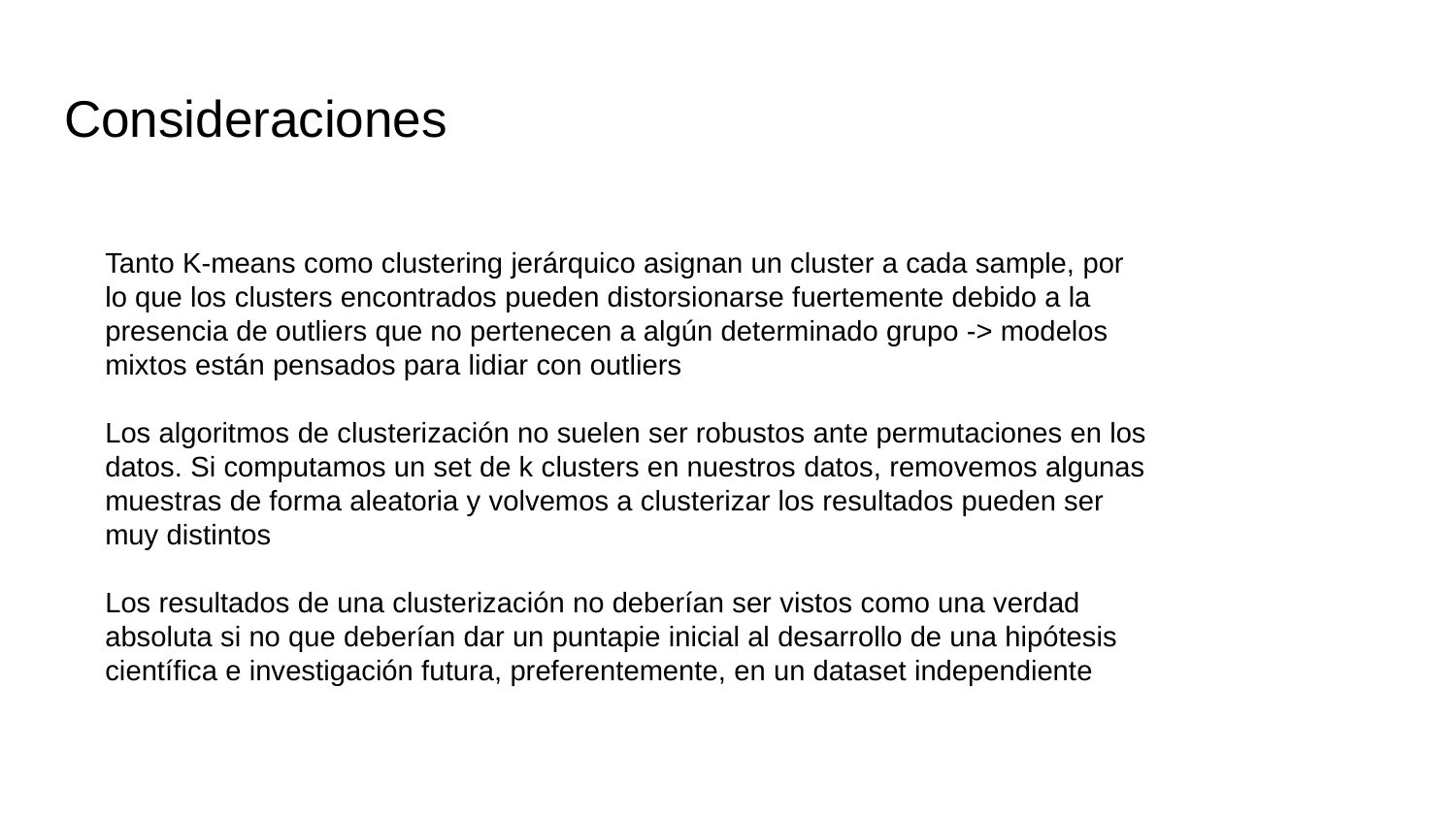

# Consideraciones
Tanto K-means como clustering jerárquico asignan un cluster a cada sample, por lo que los clusters encontrados pueden distorsionarse fuertemente debido a la presencia de outliers que no pertenecen a algún determinado grupo -> modelos mixtos están pensados para lidiar con outliers

Los algoritmos de clusterización no suelen ser robustos ante permutaciones en los datos. Si computamos un set de k clusters en nuestros datos, removemos algunas muestras de forma aleatoria y volvemos a clusterizar los resultados pueden ser muy distintos

Los resultados de una clusterización no deberían ser vistos como una verdad absoluta si no que deberían dar un puntapie inicial al desarrollo de una hipótesis científica e investigación futura, preferentemente, en un dataset independiente